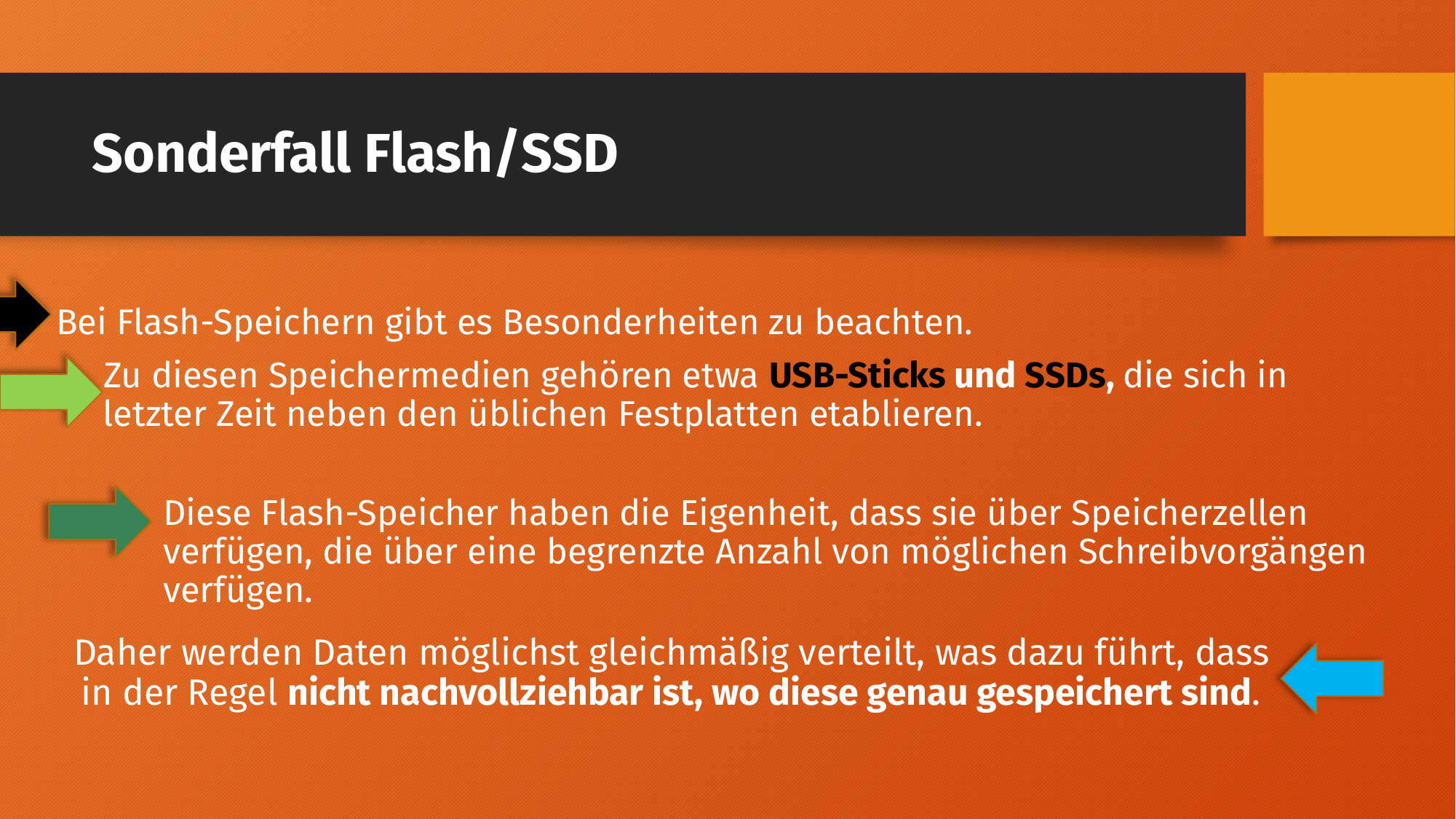

# Sonderfall Flash/SSD

Bei Flash-Speichern gibt es Besonderheiten zu beachten.
     Zu diesen Speichermedien gehören etwa USB-Sticks und SSDs, die sich in
     letzter Zeit neben den üblichen Festplatten etablieren.

Diese Flash-Speicher haben die Eigenheit, dass sie über Speicherzellen verfügen, die über eine begrenzte Anzahl von möglichen Schreibvorgängen verfügen.

Daher werden Daten möglichst gleichmäßig verteilt, was dazu führt, dass in der Regel nicht nachvollziehbar ist, wo diese genau gespeichert sind.